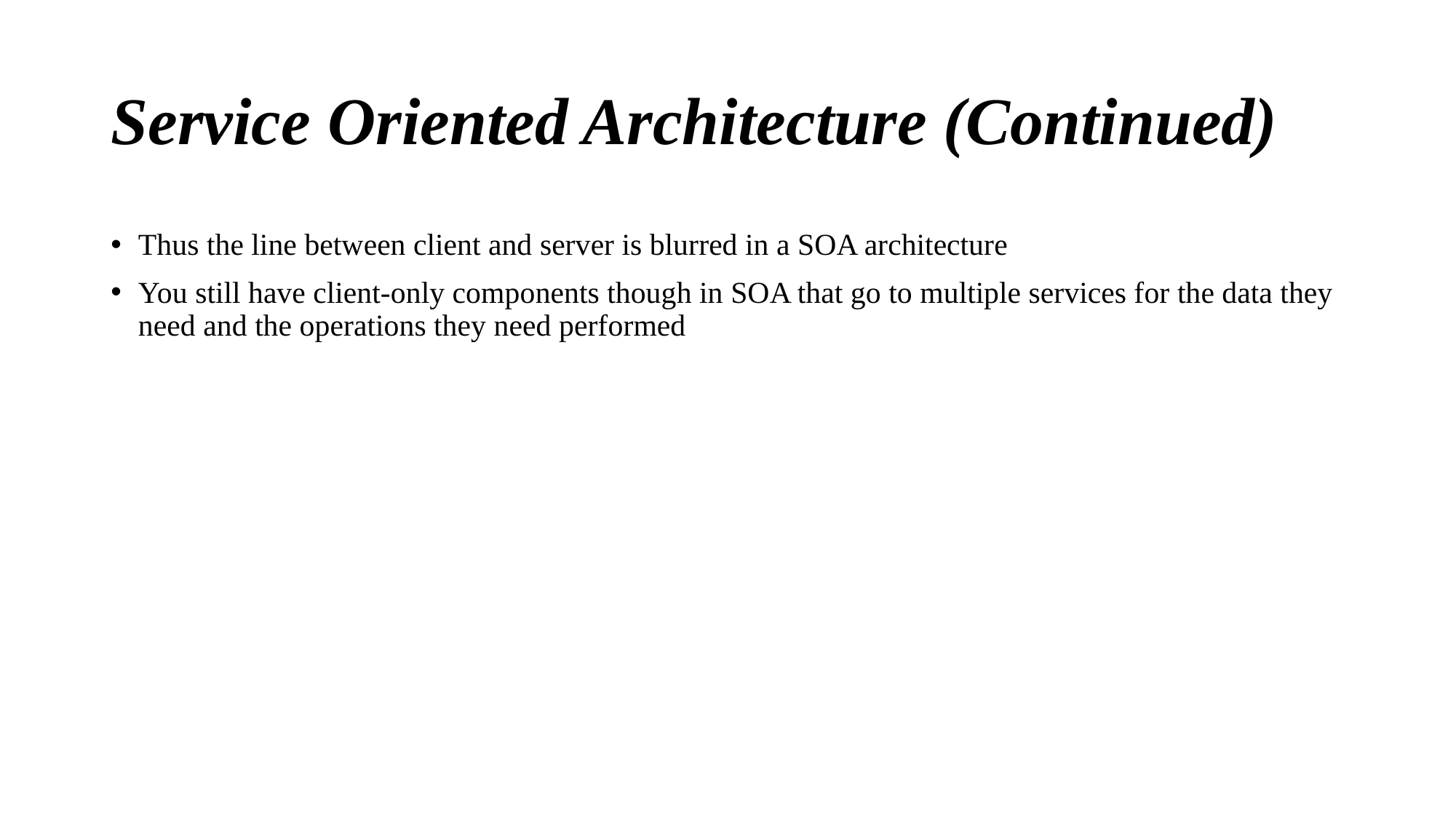

# Service Oriented Architecture (Continued)
Thus the line between client and server is blurred in a SOA architecture
You still have client-only components though in SOA that go to multiple services for the data they need and the operations they need performed